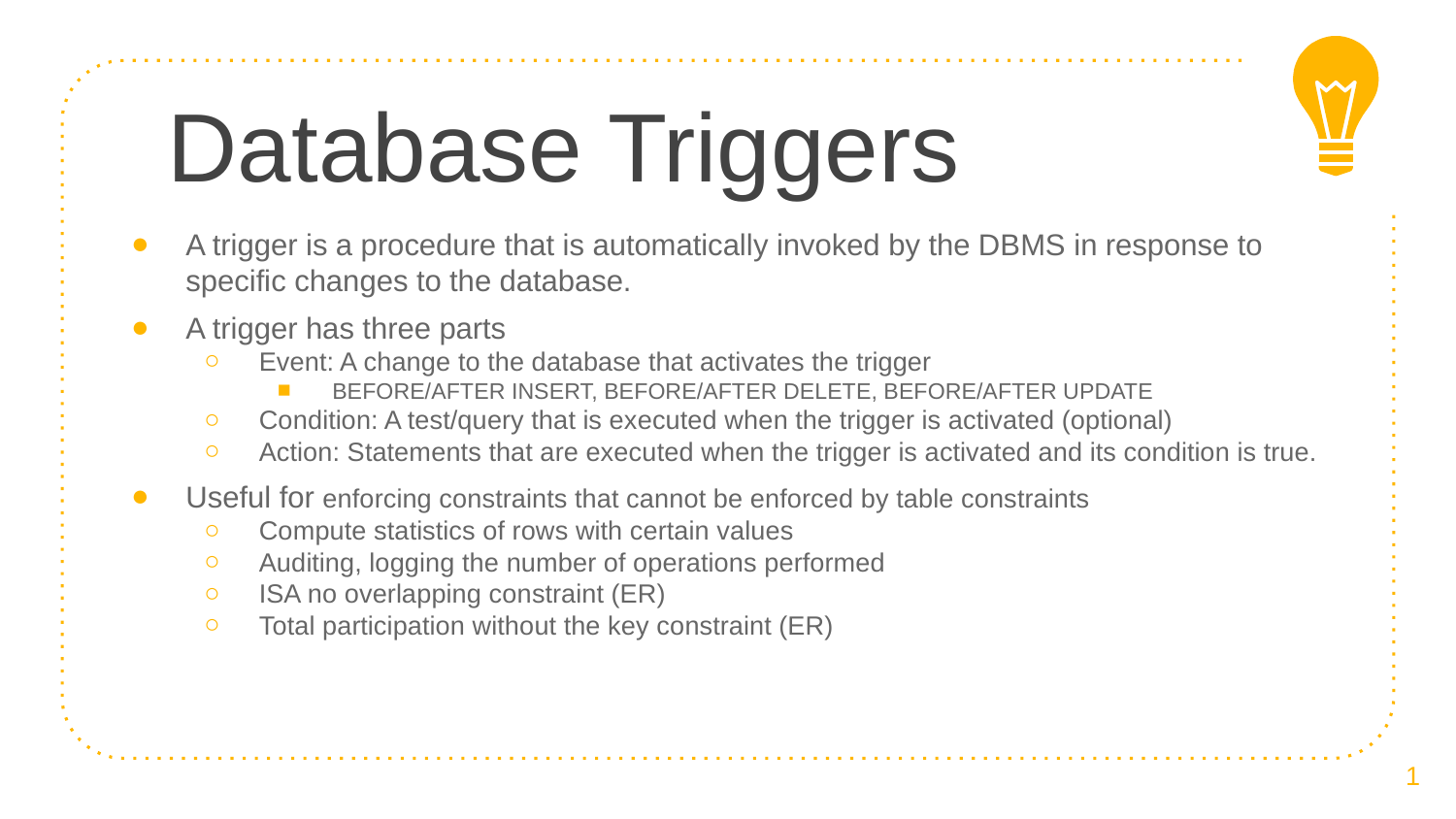

# Database Triggers
A trigger is a procedure that is automatically invoked by the DBMS in response to specific changes to the database.
A trigger has three parts
Event: A change to the database that activates the trigger
BEFORE/AFTER INSERT, BEFORE/AFTER DELETE, BEFORE/AFTER UPDATE
Condition: A test/query that is executed when the trigger is activated (optional)
Action: Statements that are executed when the trigger is activated and its condition is true.
Useful for enforcing constraints that cannot be enforced by table constraints
Compute statistics of rows with certain values
Auditing, logging the number of operations performed
ISA no overlapping constraint (ER)
Total participation without the key constraint (ER)
1